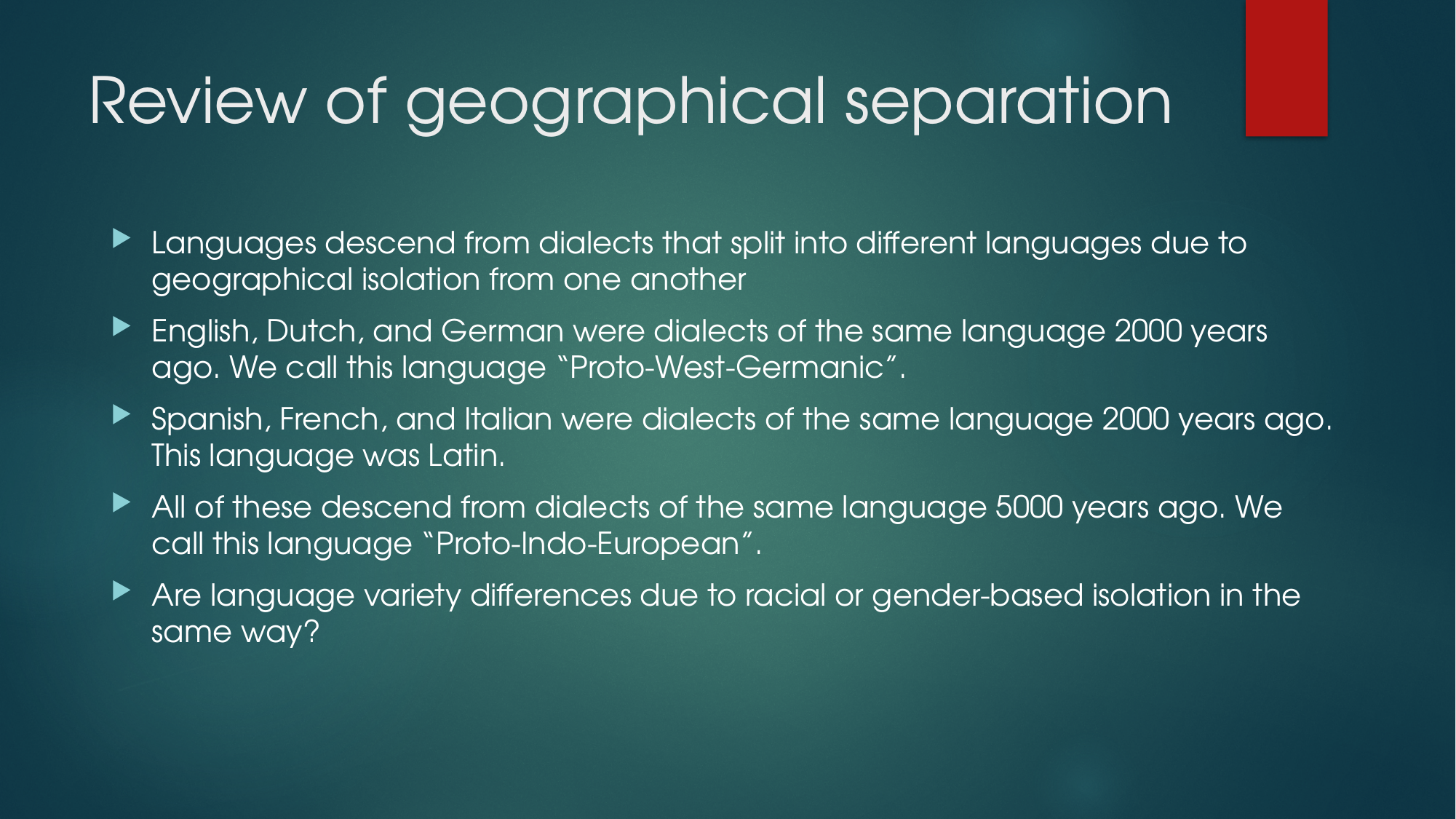

# Review of geographical separation
Languages descend from dialects that split into different languages due to geographical isolation from one another
English, Dutch, and German were dialects of the same language 2000 years ago. We call this language “Proto-West-Germanic”.
Spanish, French, and Italian were dialects of the same language 2000 years ago. This language was Latin.
All of these descend from dialects of the same language 5000 years ago. We call this language “Proto-Indo-European”.
Are language variety differences due to racial or gender-based isolation in the same way?